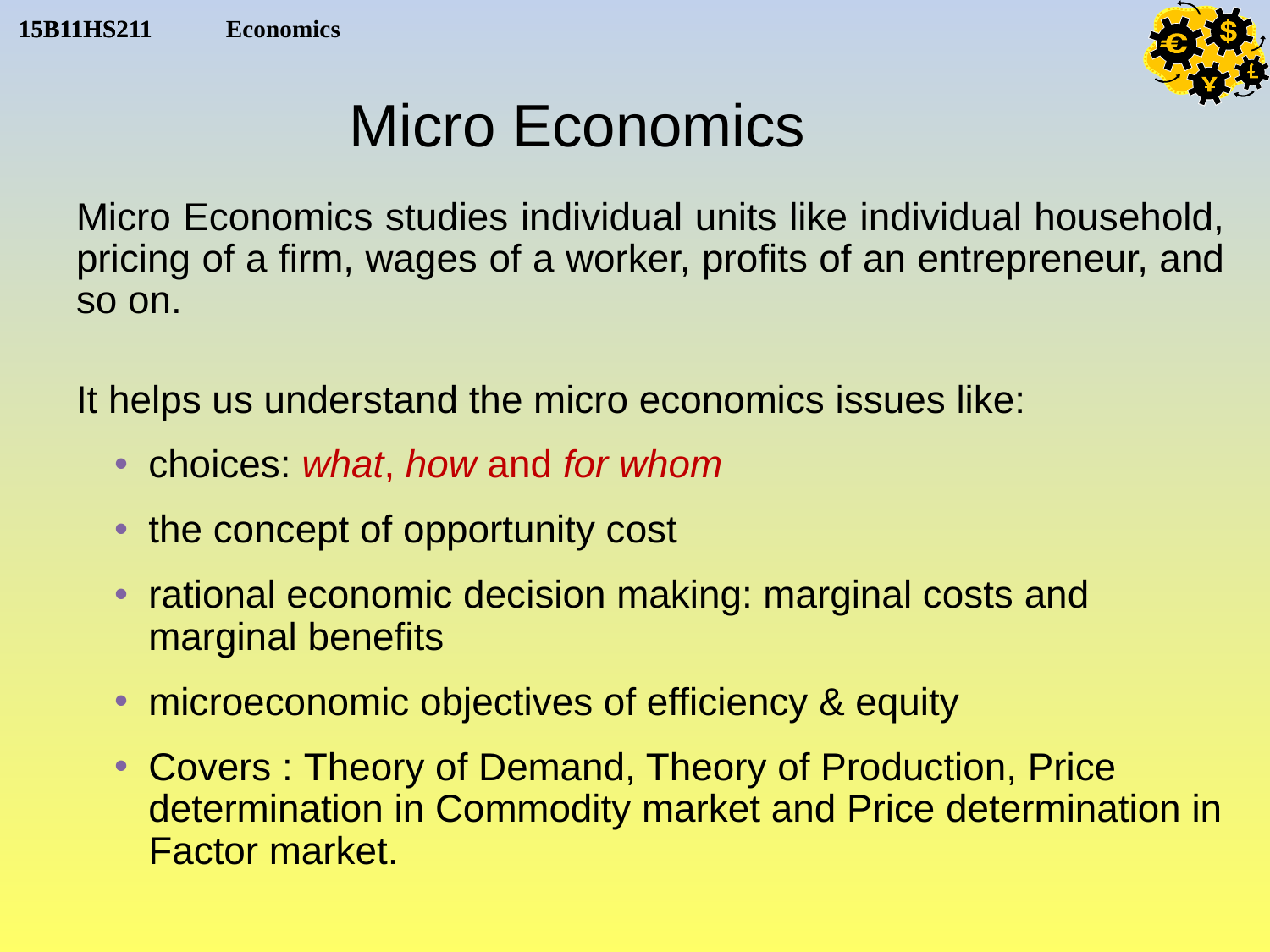

# Micro Economics
Micro Economics studies individual units like individual household, pricing of a firm, wages of a worker, profits of an entrepreneur, and so on.

It helps us understand the micro economics issues like:
choices: what, how and for whom
the concept of opportunity cost
rational economic decision making: marginal costs and marginal benefits
microeconomic objectives of efficiency & equity
Covers : Theory of Demand, Theory of Production, Price determination in Commodity market and Price determination in Factor market.